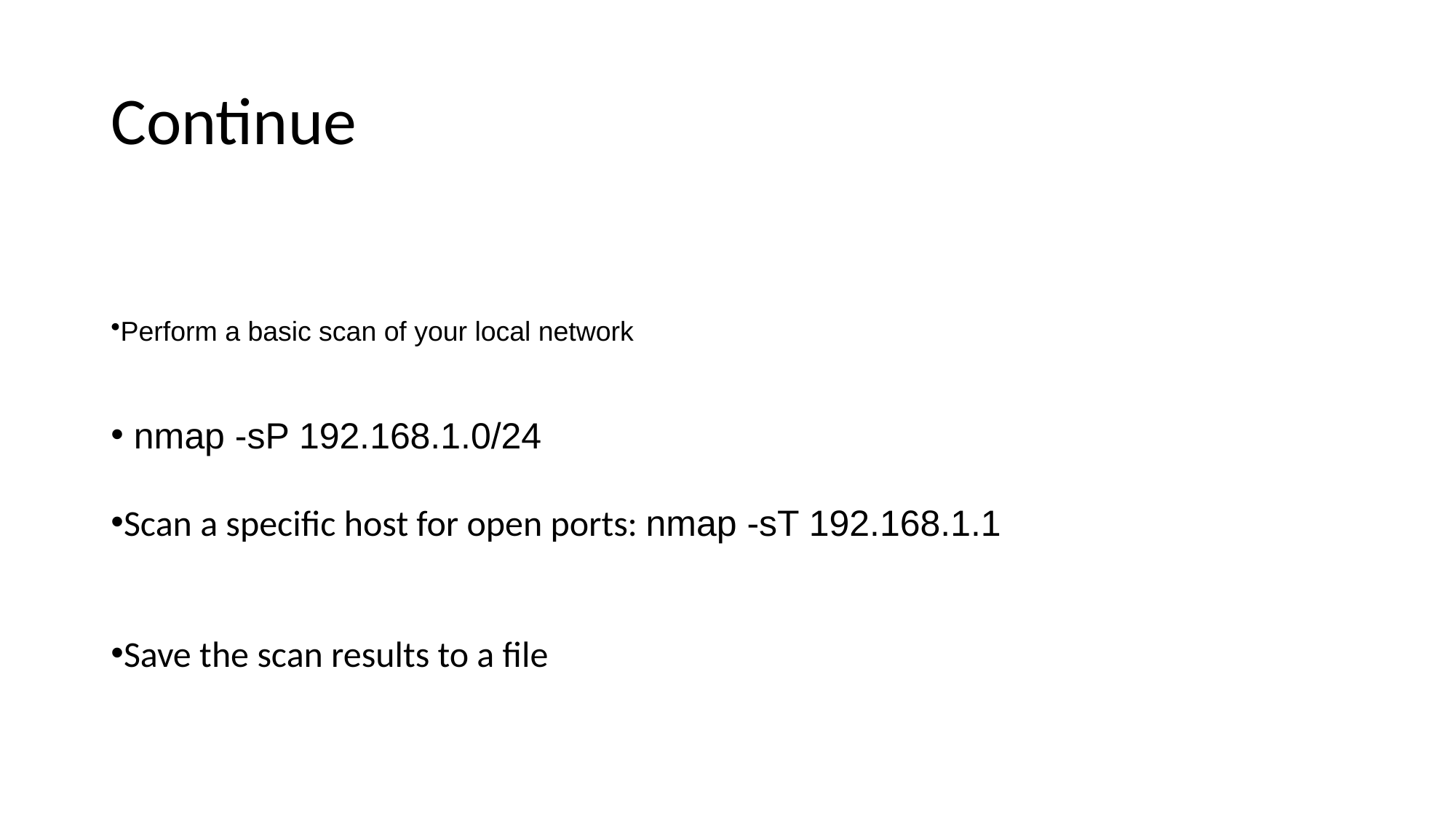

# Continue

Perform a basic scan of your local network

 nmap -sP 192.168.1.0/24

Scan a specific host for open ports: nmap -sT 192.168.1.1

Save the scan results to a file